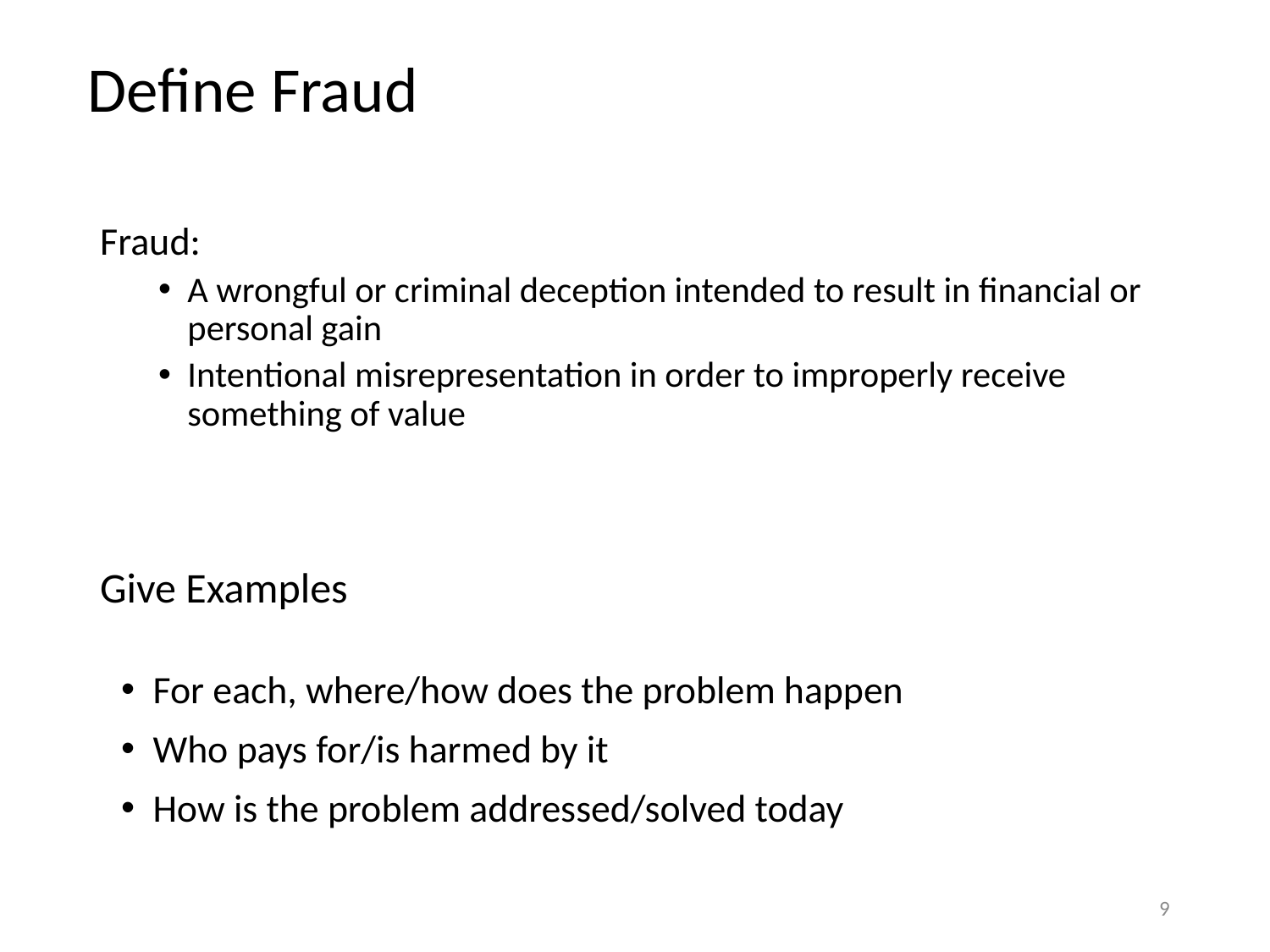

# Define Fraud
Fraud:
A wrongful or criminal deception intended to result in financial or personal gain
Intentional misrepresentation in order to improperly receive something of value
Give Examples
For each, where/how does the problem happen
Who pays for/is harmed by it
How is the problem addressed/solved today
9